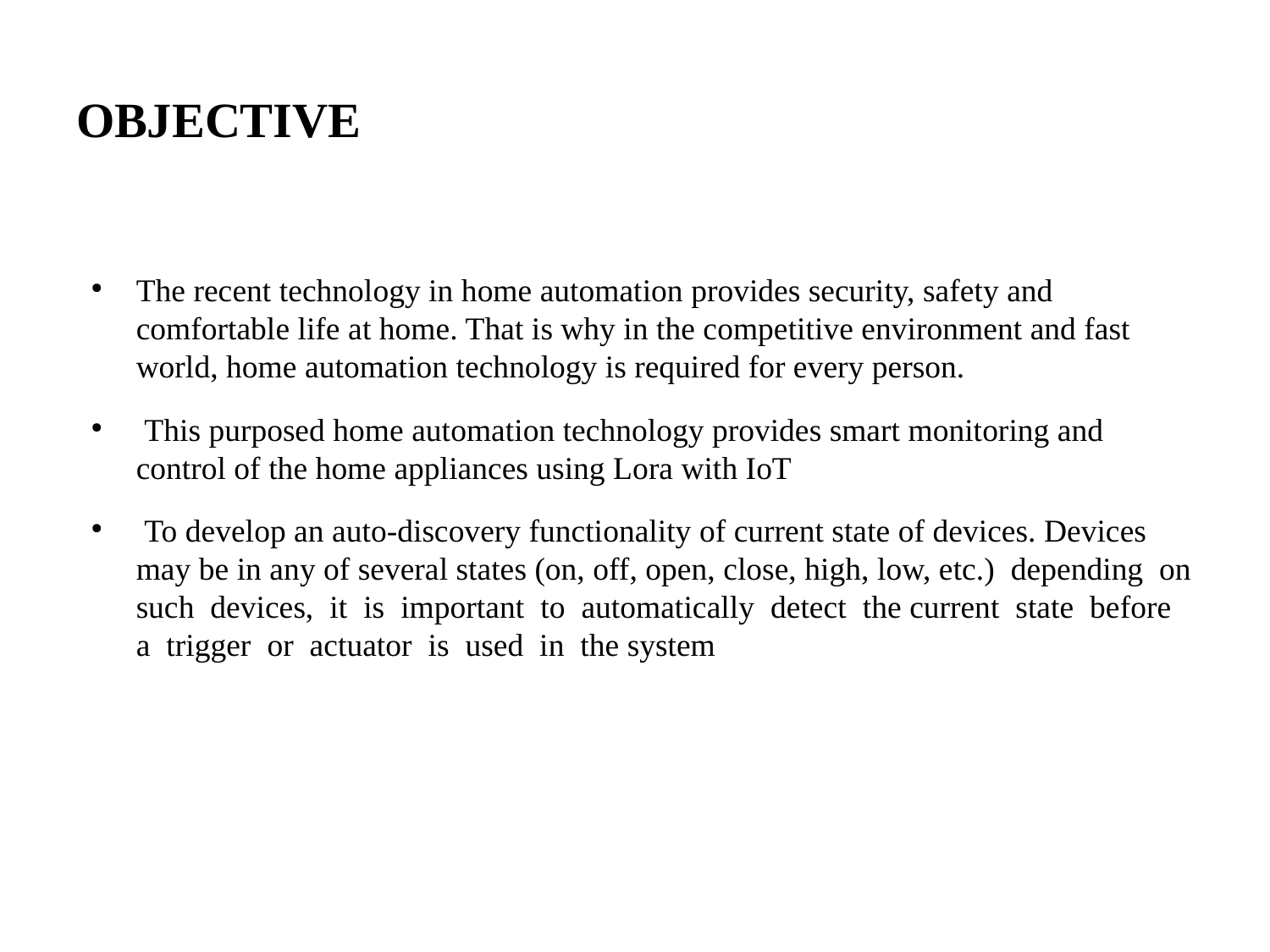

OBJECTIVE
The recent technology in home automation provides security, safety and comfortable life at home. That is why in the competitive environment and fast world, home automation technology is required for every person.
 This purposed home automation technology provides smart monitoring and control of the home appliances using Lora with IoT
 To develop an auto-discovery functionality of current state of devices. Devices may be in any of several states (on, off, open, close, high, low, etc.)  depending  on such  devices,  it  is  important  to  automatically  detect  the current  state  before  a  trigger  or  actuator  is  used  in  the system